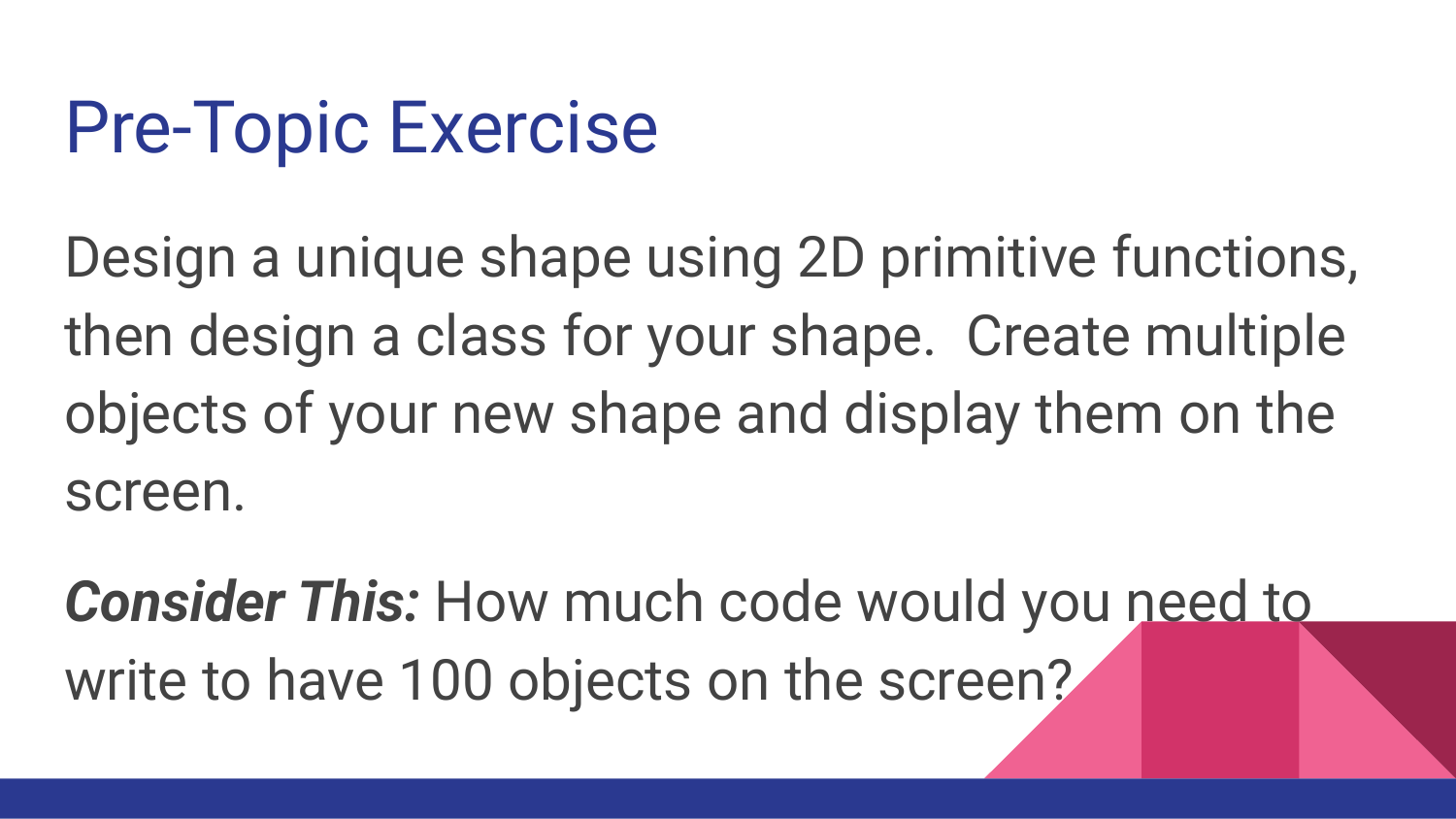

# Pre-Topic Exercise
Design a unique shape using 2D primitive functions, then design a class for your shape.  Create multiple objects of your new shape and display them on the screen.
Consider This: How much code would you need to write to have 100 objects on the screen?